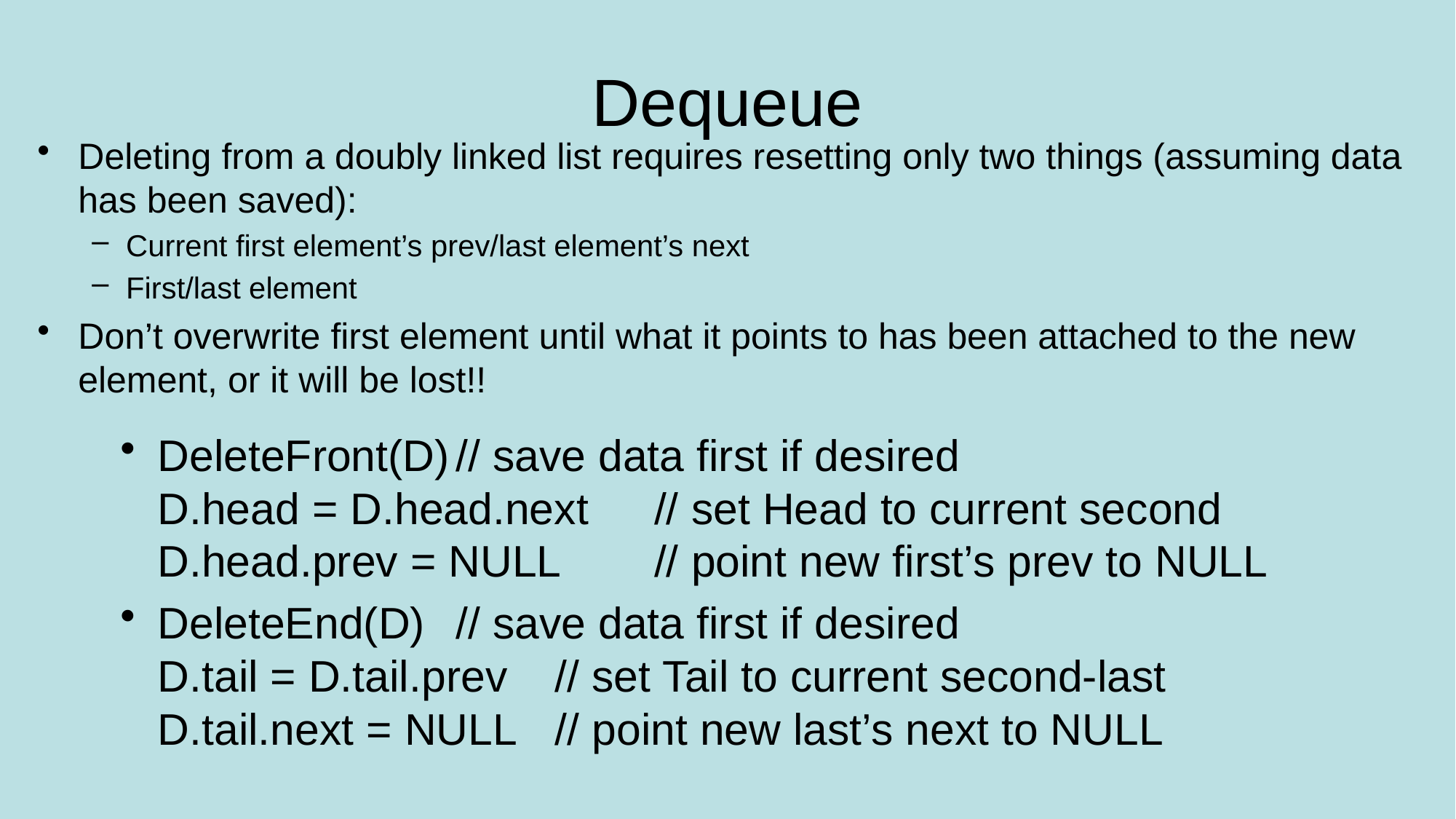

# Dequeue
Deleting from a doubly linked list requires resetting only two things (assuming data has been saved):
Current first element’s prev/last element’s next
First/last element
Don’t overwrite first element until what it points to has been attached to the new element, or it will be lost!!
DeleteFront(D)	// save data first if desired
D.head = D.head.next	// set Head to current second
D.head.prev = NULL 	// point new first’s prev to NULL
DeleteEnd(D) 	// save data first if desired
D.tail = D.tail.prev		// set Tail to current second-last
D.tail.next = NULL 	// point new last’s next to NULL